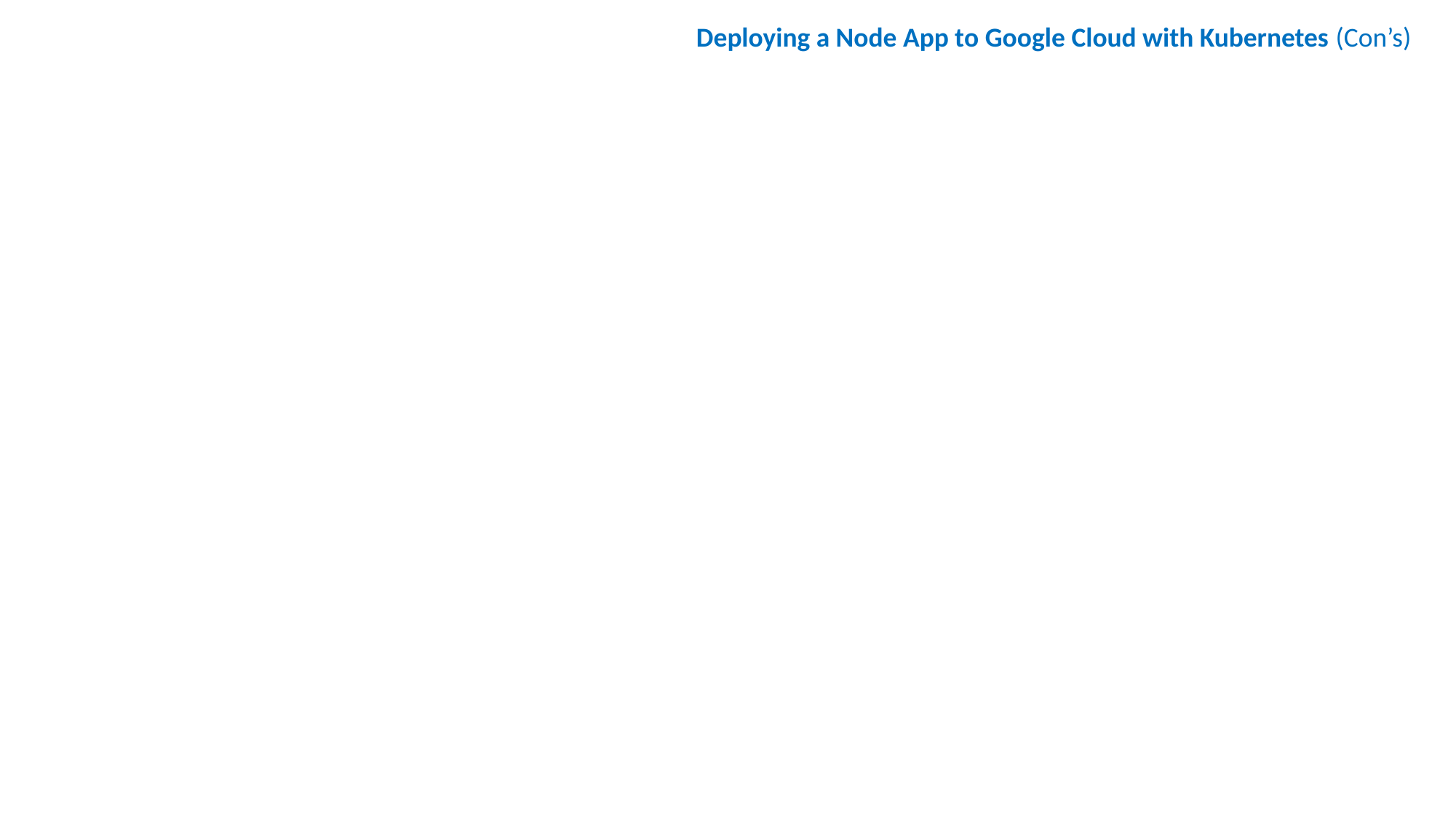

Deploying a Node App to Google Cloud with Kubernetes (Con’s)